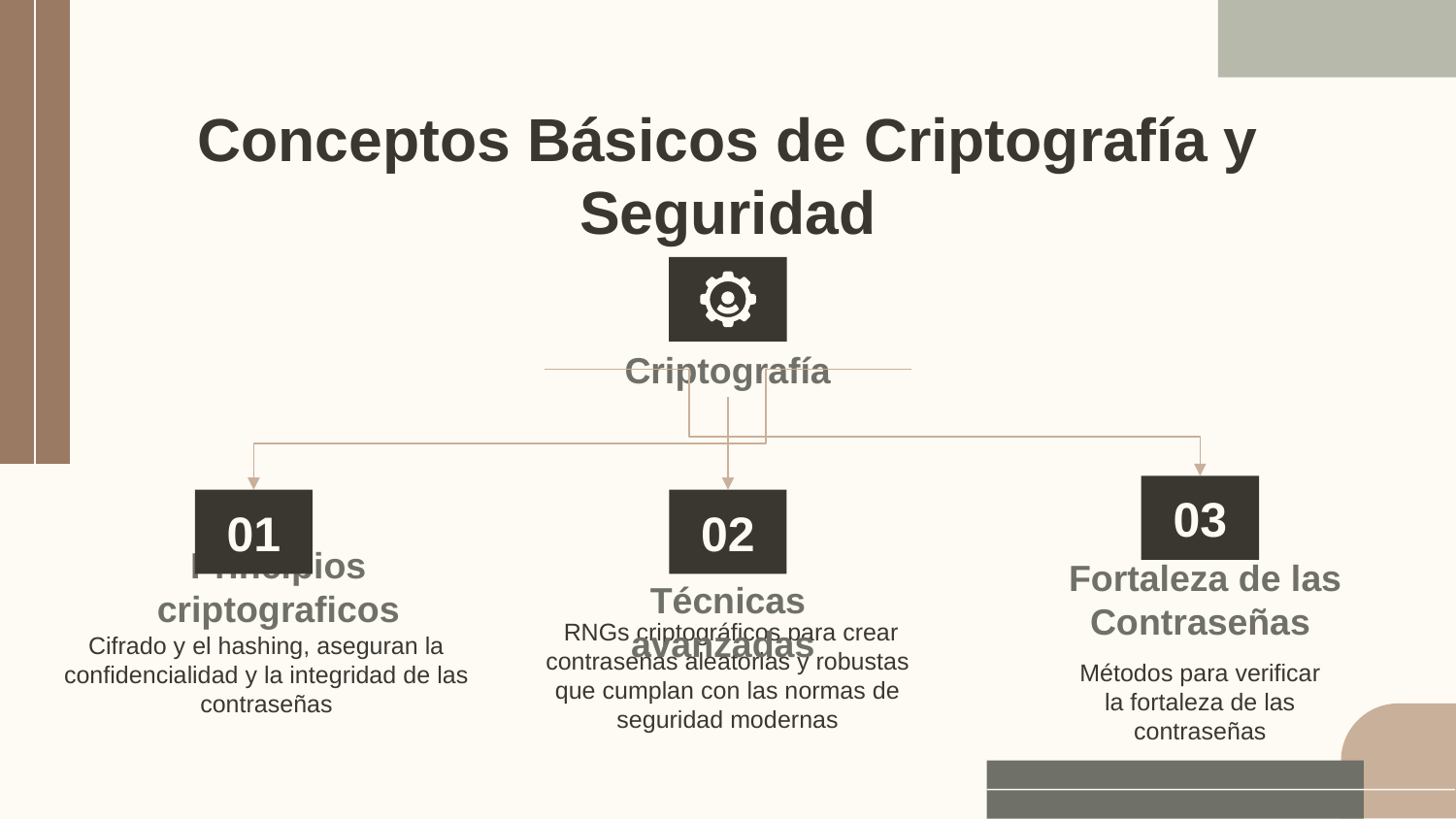

# Conceptos Básicos de Criptografía y Seguridad

Criptografía
03
 Fortaleza de las Contraseñas
Métodos para verificar la fortaleza de las contraseñas
01
Principios criptograficos
Cifrado y el hashing, aseguran la confidencialidad y la integridad de las contraseñas
02

 RNGs criptográficos para crear contraseñas aleatorias y robustas que cumplan con las normas de seguridad modernas
Técnicas avanzadas